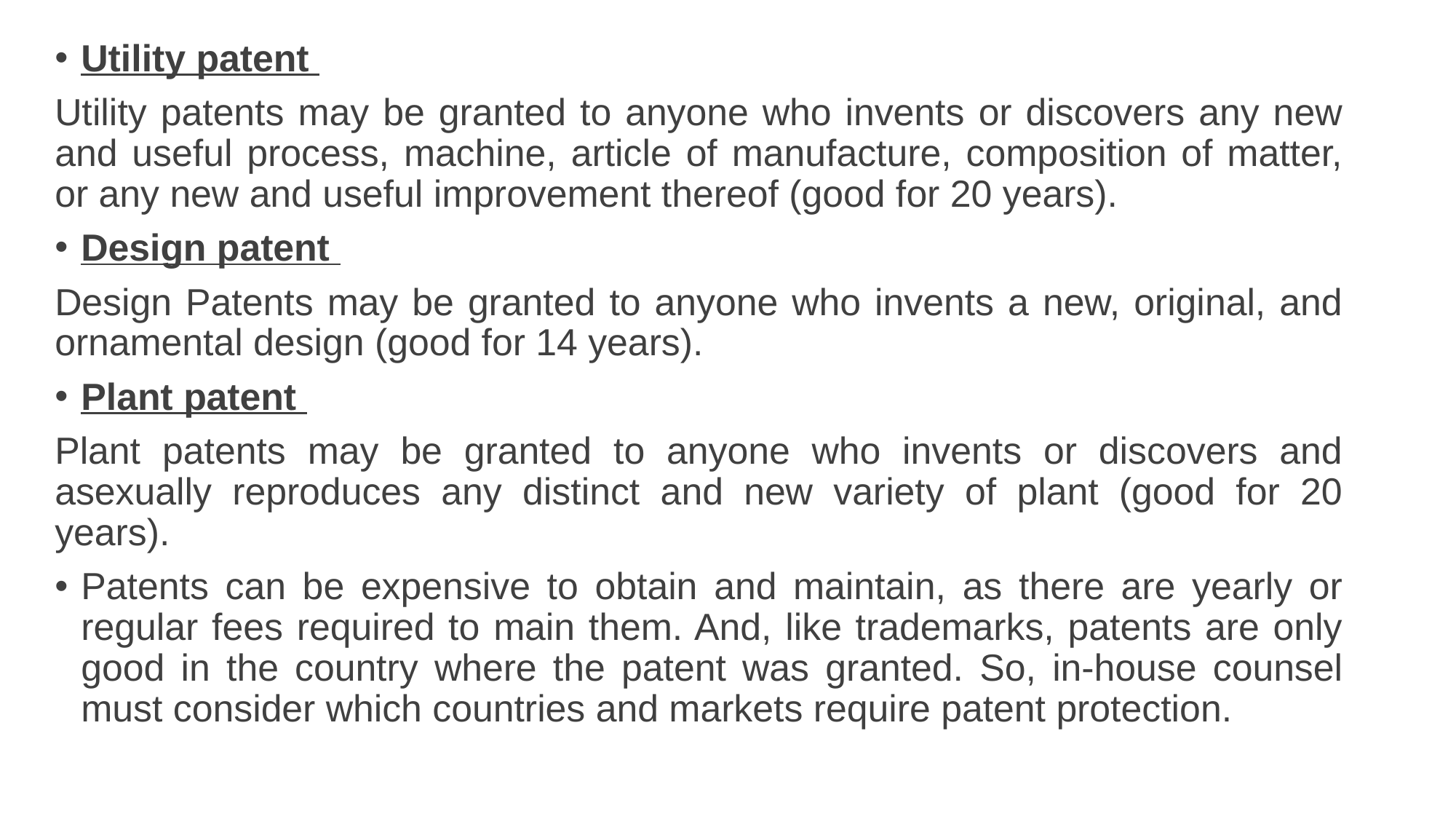

Utility patent
Utility patents may be granted to anyone who invents or discovers any new and useful process, machine, article of manufacture, composition of matter, or any new and useful improvement thereof (good for 20 years).
Design patent
Design Patents may be granted to anyone who invents a new, original, and ornamental design (good for 14 years).
Plant patent
Plant patents may be granted to anyone who invents or discovers and asexually reproduces any distinct and new variety of plant (good for 20 years).
Patents can be expensive to obtain and maintain, as there are yearly or regular fees required to main them. And, like trademarks, patents are only good in the country where the patent was granted. So, in-house counsel must consider which countries and markets require patent protection.